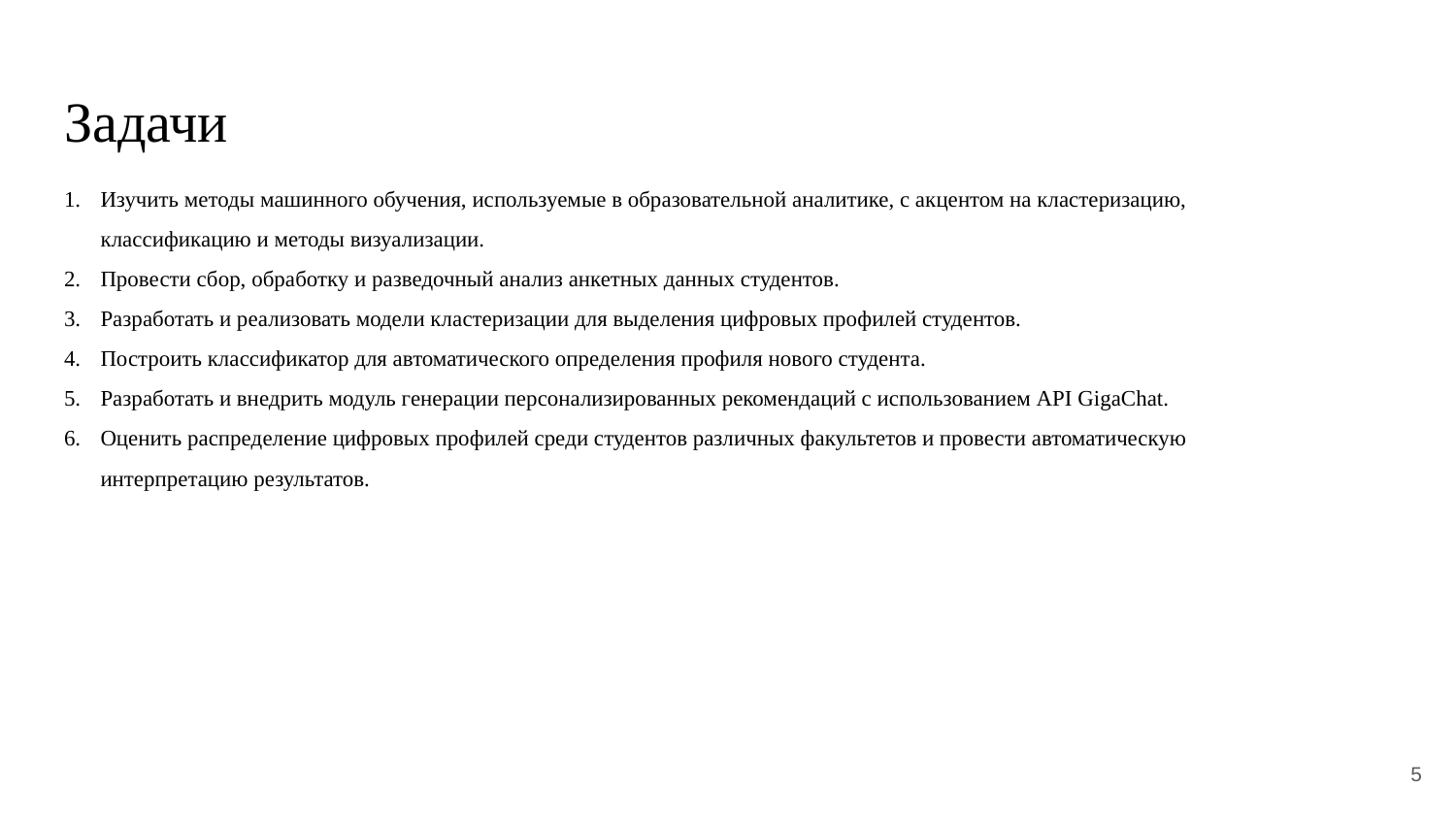

# Задачи
Изучить методы машинного обучения, используемые в образовательной аналитике, с акцентом на кластеризацию, классификацию и методы визуализации.
Провести сбор, обработку и разведочный анализ анкетных данных студентов.
Разработать и реализовать модели кластеризации для выделения цифровых профилей студентов.
Построить классификатор для автоматического определения профиля нового студента.
Разработать и внедрить модуль генерации персонализированных рекомендаций с использованием API GigaChat.
Оценить распределение цифровых профилей среди студентов различных факультетов и провести автоматическую интерпретацию результатов.
5